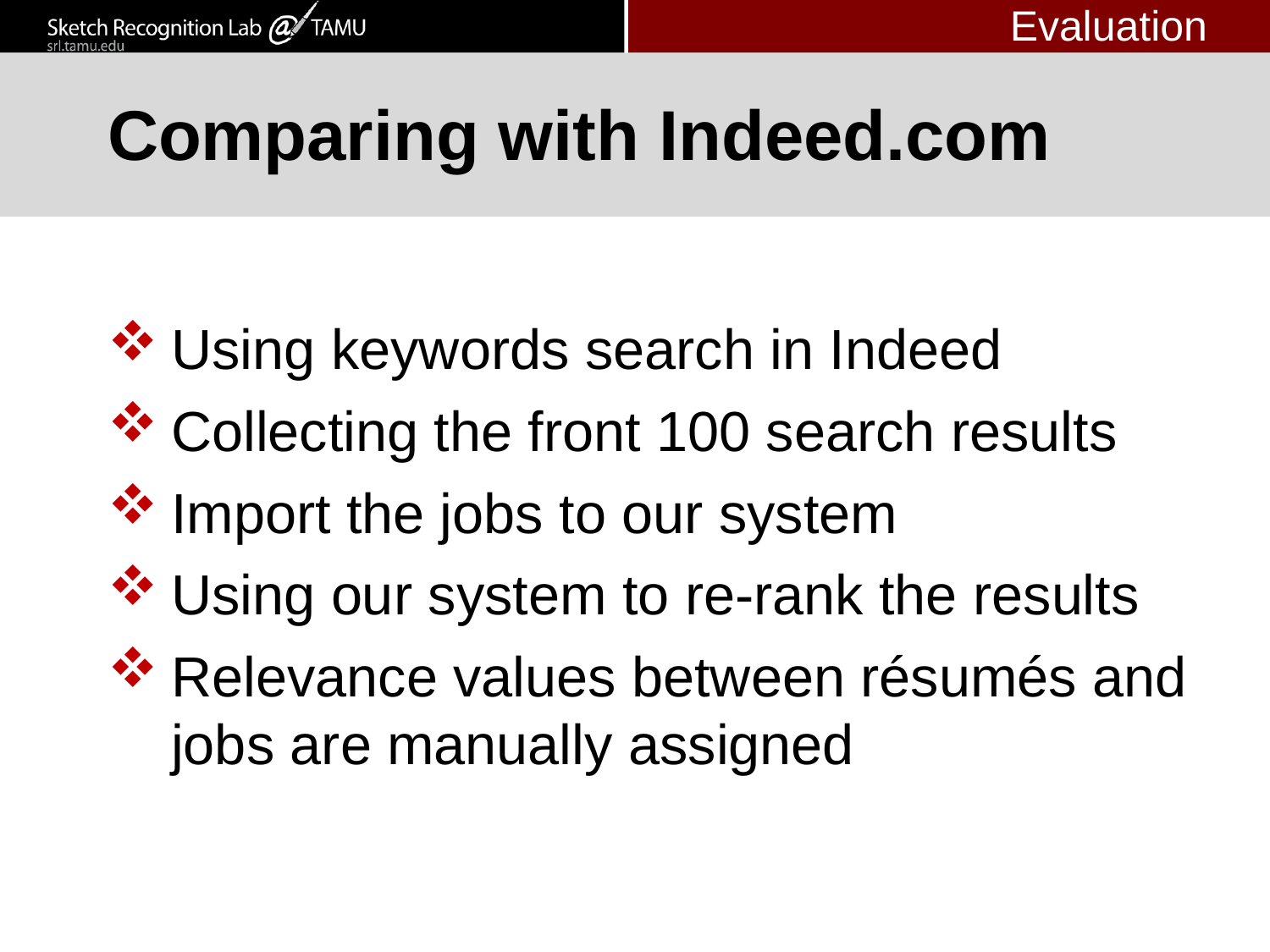

Evaluation
# Comparing with Indeed.com
Using keywords search in Indeed
Collecting the front 100 search results
Import the jobs to our system
Using our system to re-rank the results
Relevance values between résumés and jobs are manually assigned